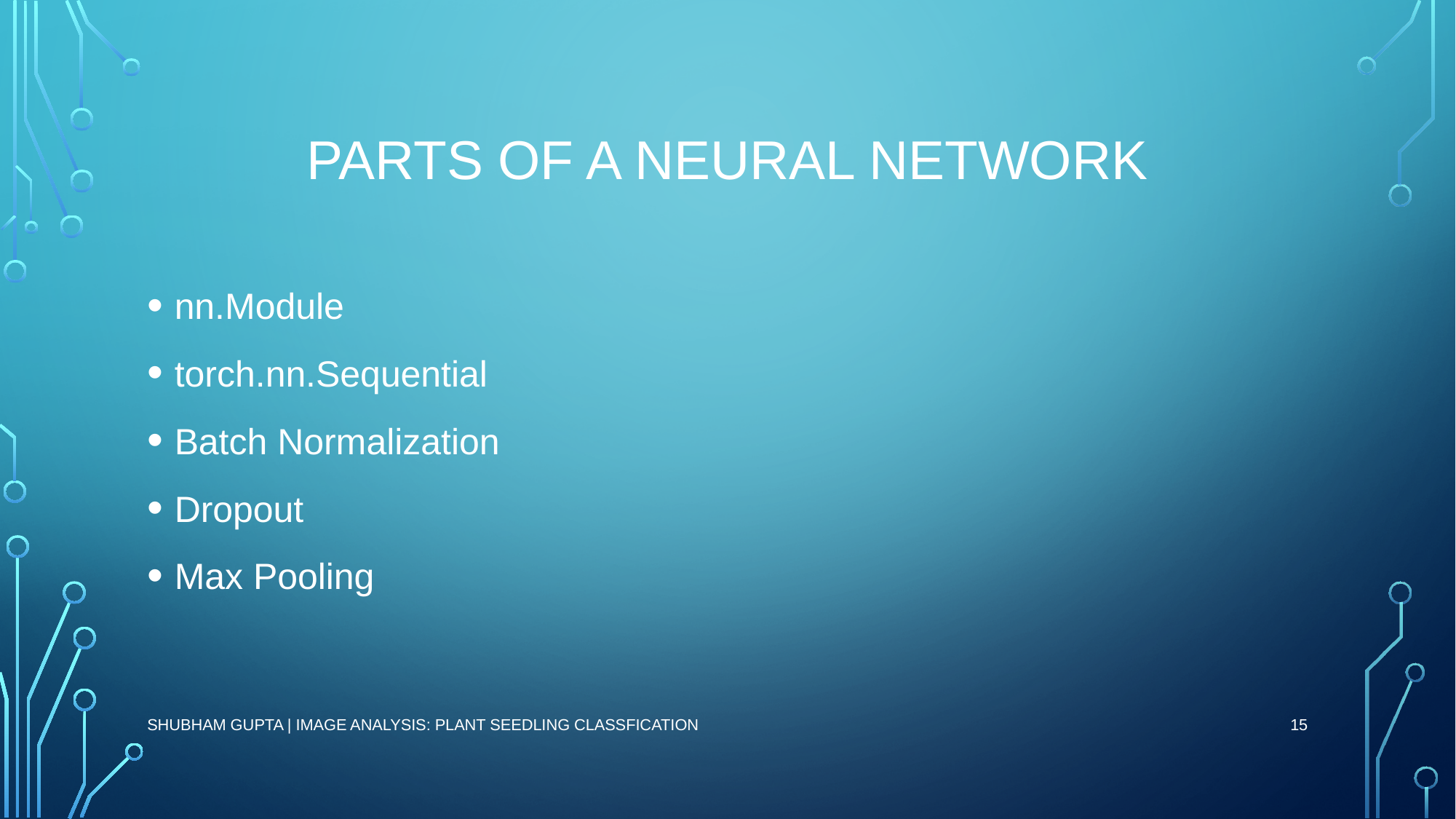

# Parts of a Neural Network
nn.Module
torch.nn.Sequential
Batch Normalization
Dropout
Max Pooling
15
Shubham Gupta | Image Analysis: Plant Seedling Classfication